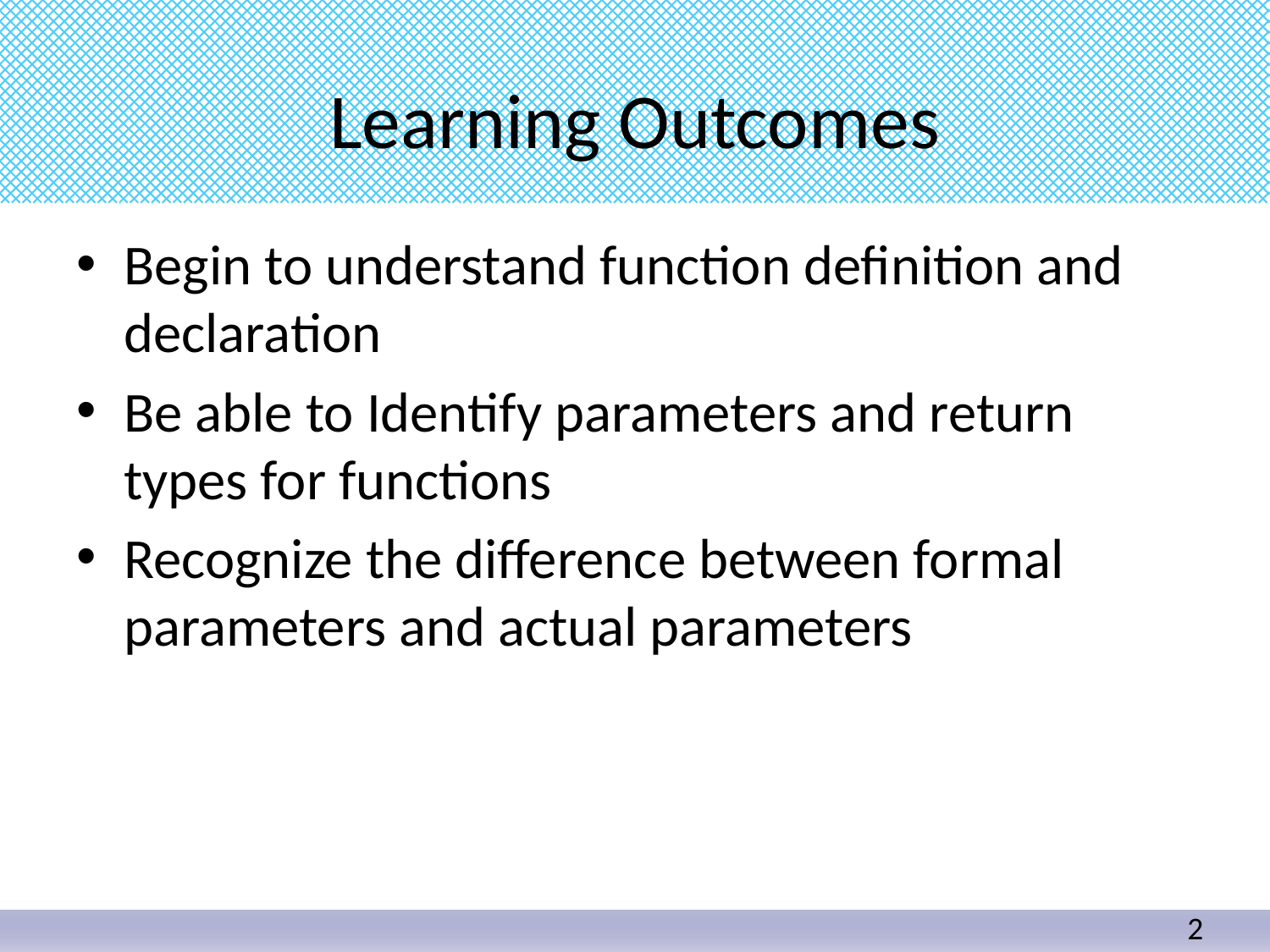

# Learning Outcomes
Begin to understand function definition and declaration
Be able to Identify parameters and return types for functions
Recognize the difference between formal parameters and actual parameters